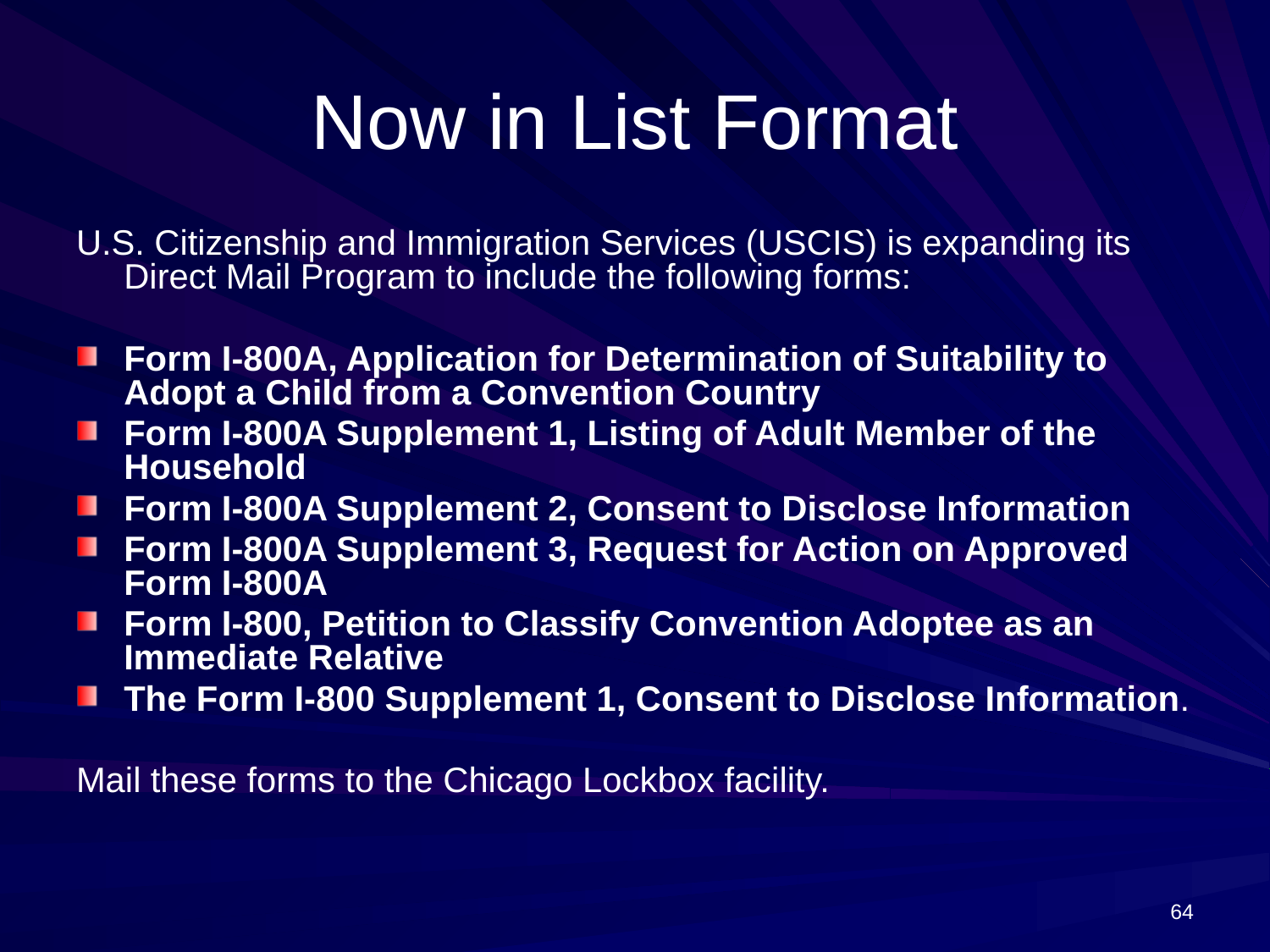

# Now in List Format
U.S. Citizenship and Immigration Services (USCIS) is expanding its Direct Mail Program to include the following forms:

Form I-800A, Application for Determination of Suitability to Adopt a Child from a Convention Country
Form I-800A Supplement 1, Listing of Adult Member of the Household
Form I-800A Supplement 2, Consent to Disclose Information
Form I-800A Supplement 3, Request for Action on Approved Form I-800A
Form I-800, Petition to Classify Convention Adoptee as an Immediate Relative
The Form I-800 Supplement 1, Consent to Disclose Information.

Mail these forms to the Chicago Lockbox facility.
64